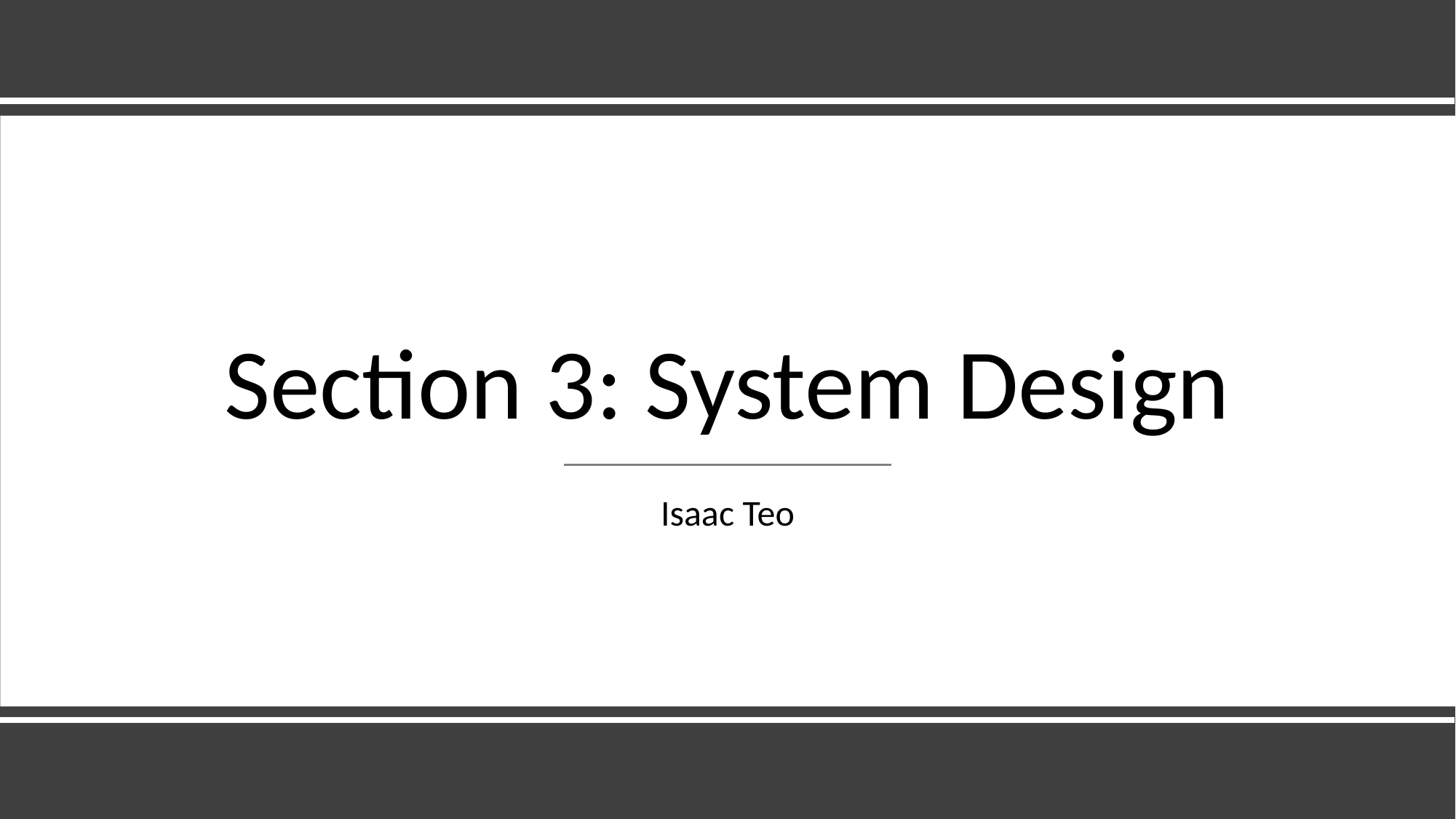

# Section 3: System Design
Isaac Teo